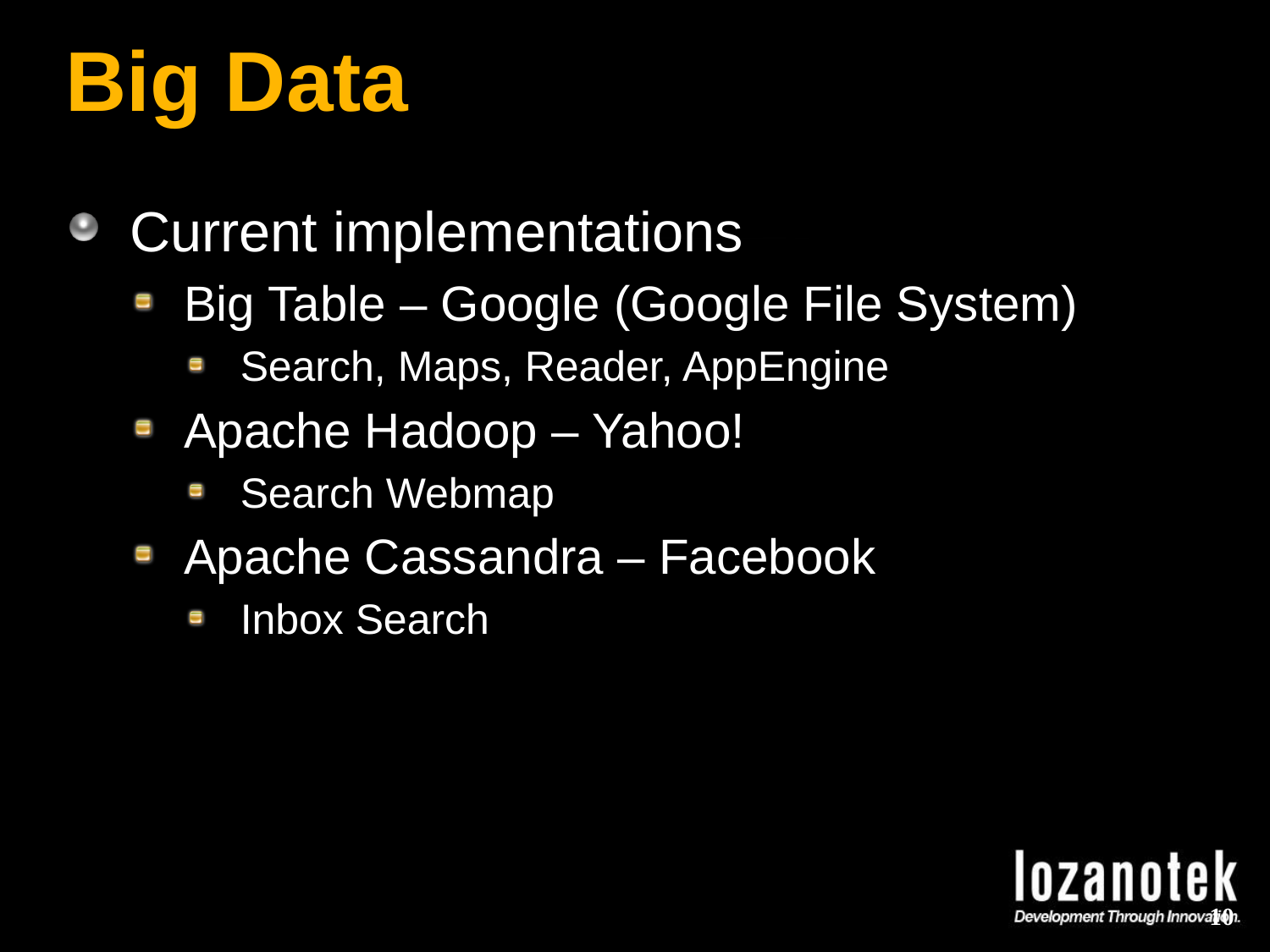

# Big Data
Current implementations
Big Table – Google (Google File System)
Search, Maps, Reader, AppEngine
Apache Hadoop – Yahoo!
Search Webmap
Apache Cassandra – Facebook
Inbox Search

10